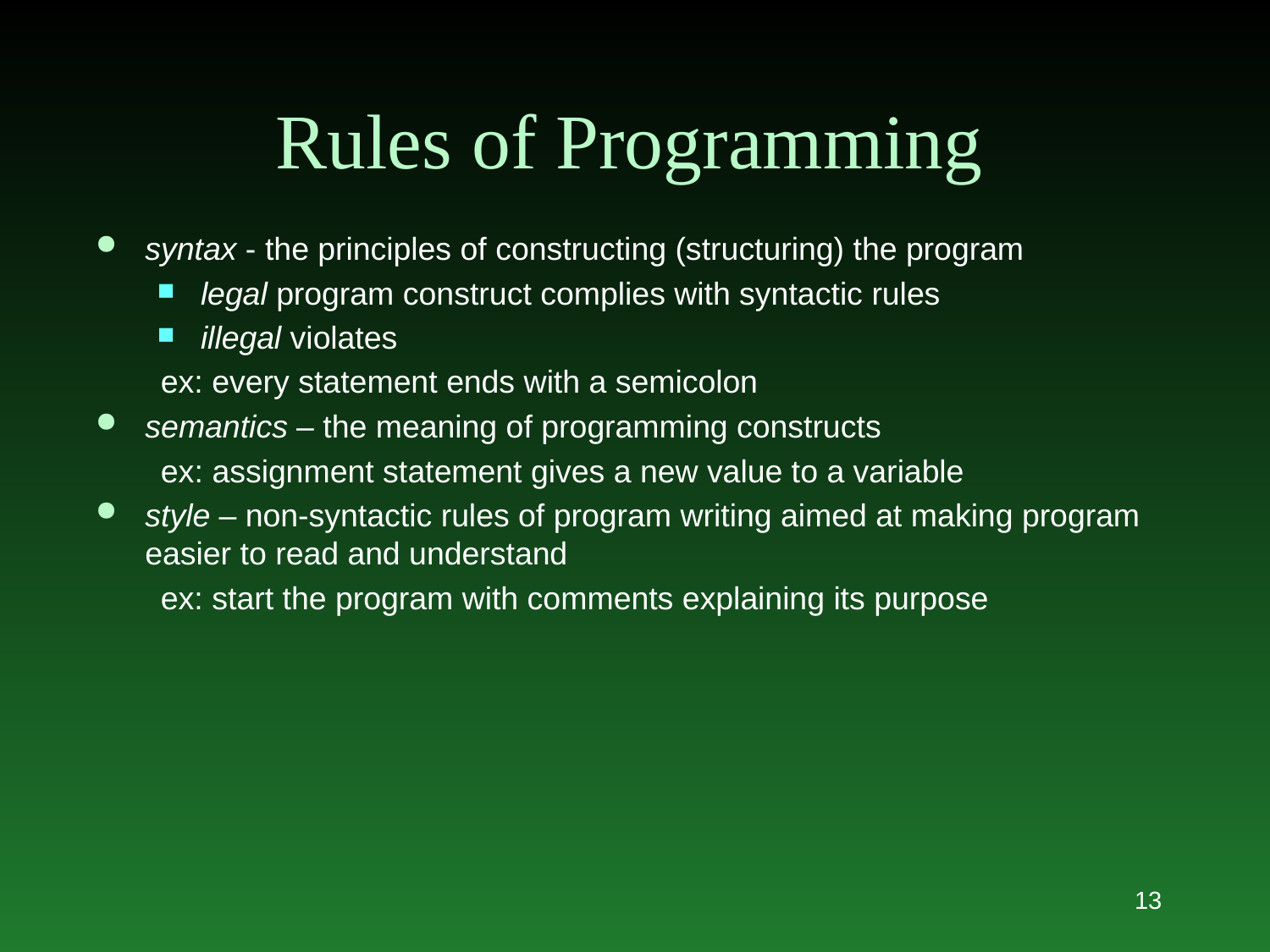

# Rules of Programming
syntax - the principles of constructing (structuring) the program
legal program construct complies with syntactic rules
illegal violates
ex: every statement ends with a semicolon
semantics – the meaning of programming constructs
ex: assignment statement gives a new value to a variable
style – non-syntactic rules of program writing aimed at making program easier to read and understand
ex: start the program with comments explaining its purpose

13